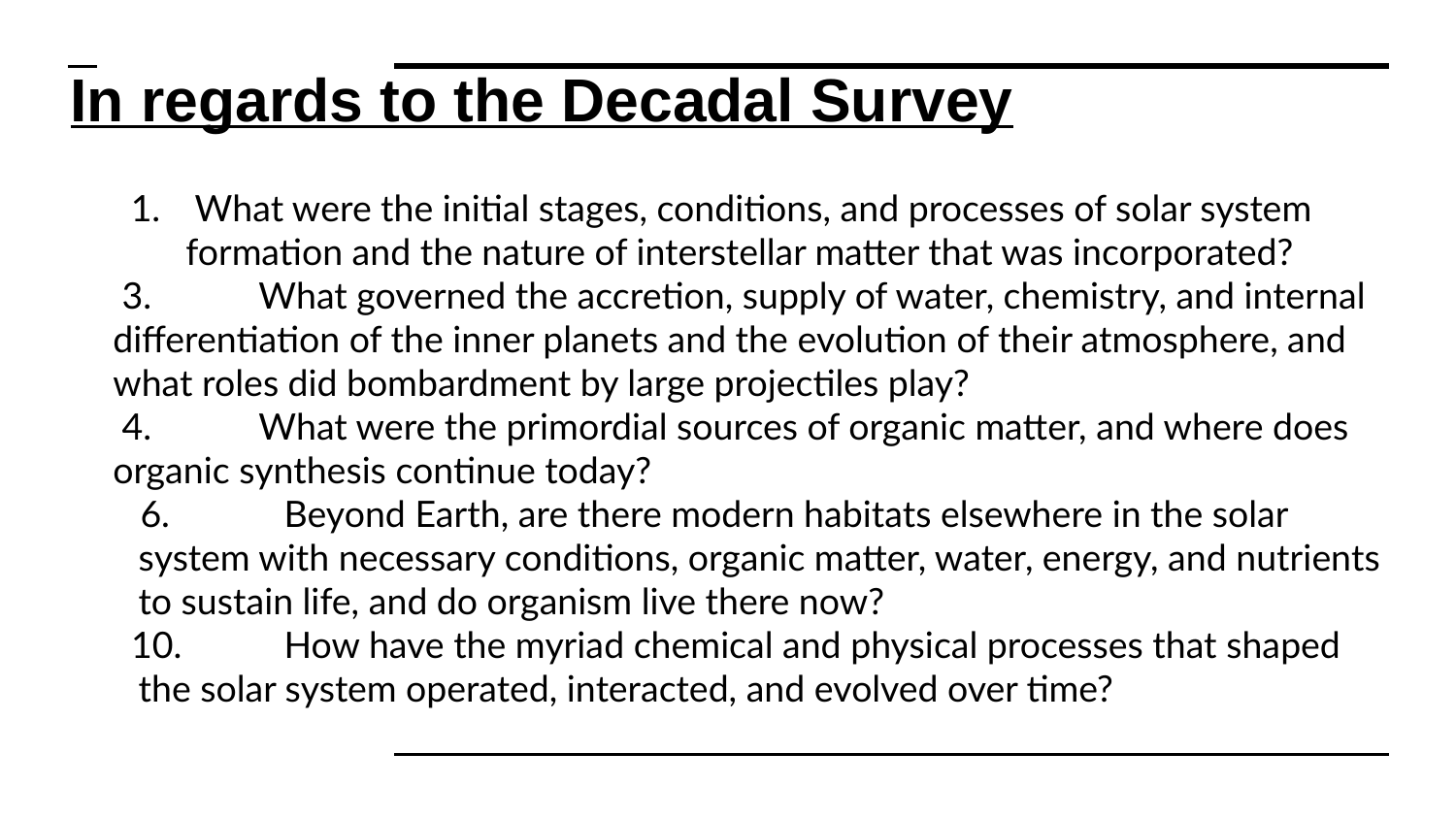

# In regards to the Decadal Survey
 What were the initial stages, conditions, and processes of solar system formation and the nature of interstellar matter that was incorporated?
 3. 	What governed the accretion, supply of water, chemistry, and internal differentiation of the inner planets and the evolution of their atmosphere, and what roles did bombardment by large projectiles play?
 4. 	What were the primordial sources of organic matter, and where does organic synthesis continue today?
   6.	Beyond Earth, are there modern habitats elsewhere in the solar system with necessary conditions, organic matter, water, energy, and nutrients to sustain life, and do organism live there now?
  10.	How have the myriad chemical and physical processes that shaped the solar system operated, interacted, and evolved over time?